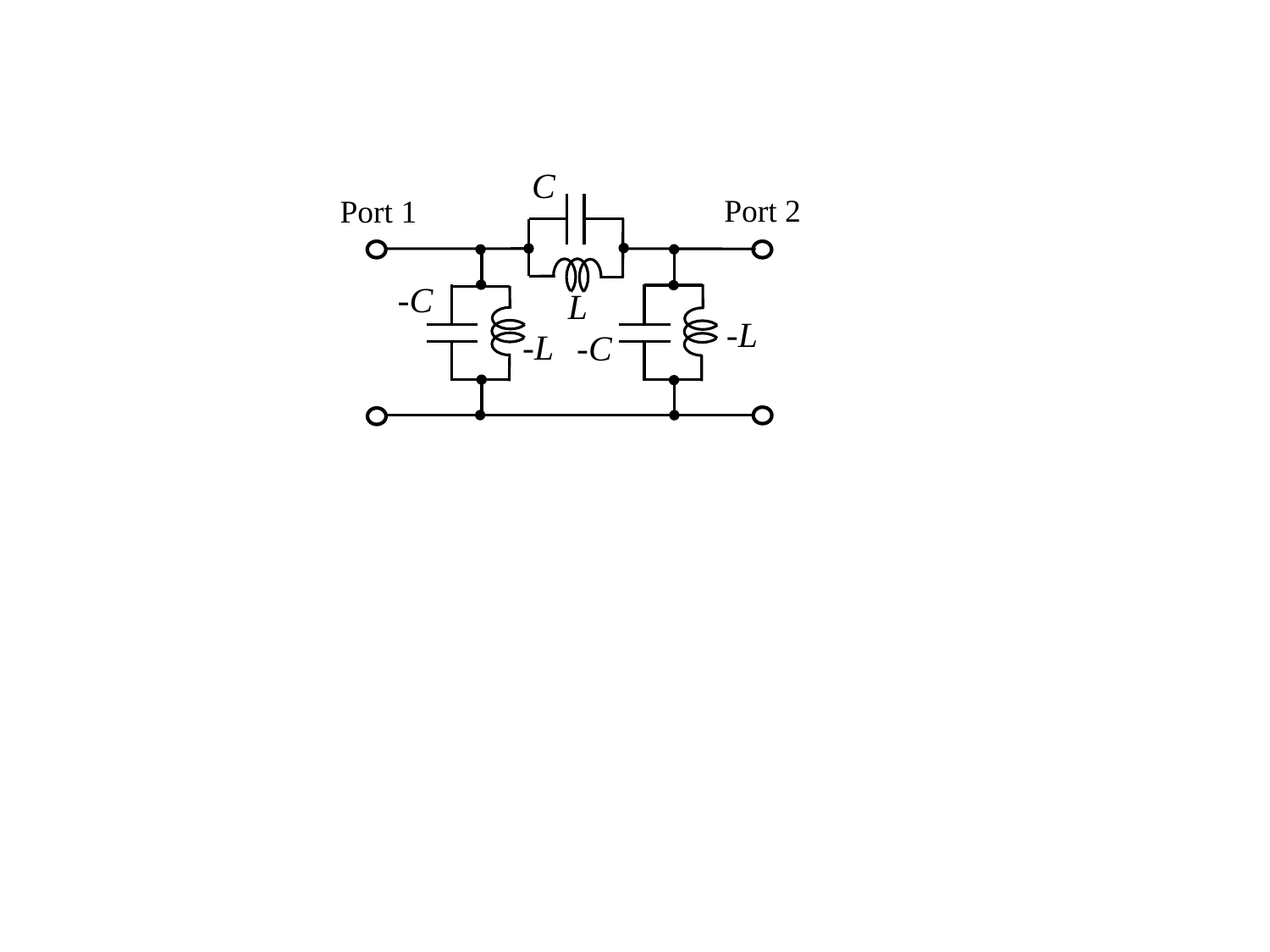

C
Port 2
Port 1

-C
L

-L

-L
-C